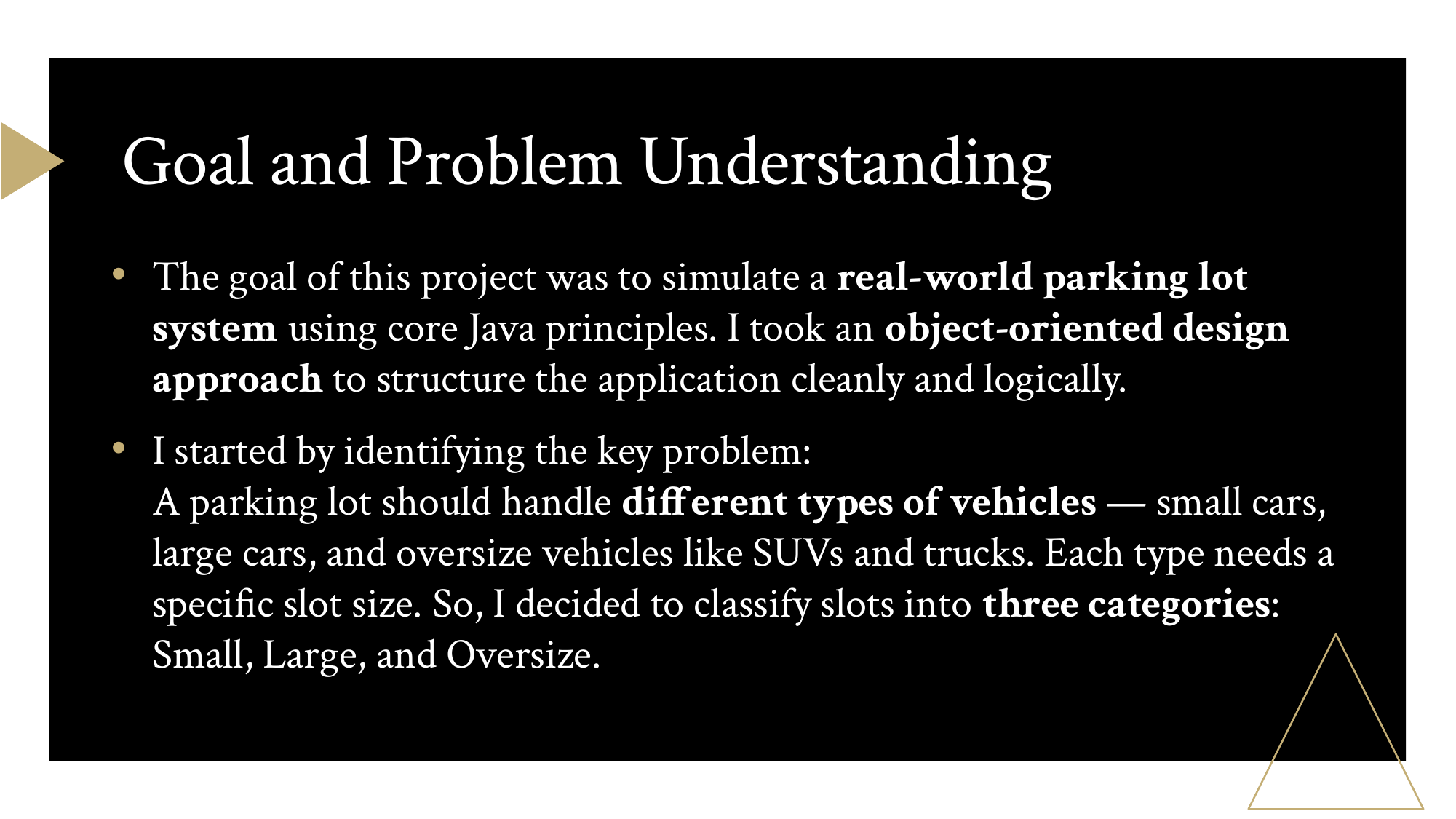

# Goal and Problem Understanding
The goal of this project was to simulate a real-world parking lot system using core Java principles. I took an object-oriented design approach to structure the application cleanly and logically.
I started by identifying the key problem:
A parking lot should handle different types of vehicles — small cars, large cars, and oversize vehicles like SUVs and trucks. Each type needs a specific slot size. So, I decided to classify slots into three categories: Small, Large, and Oversize.